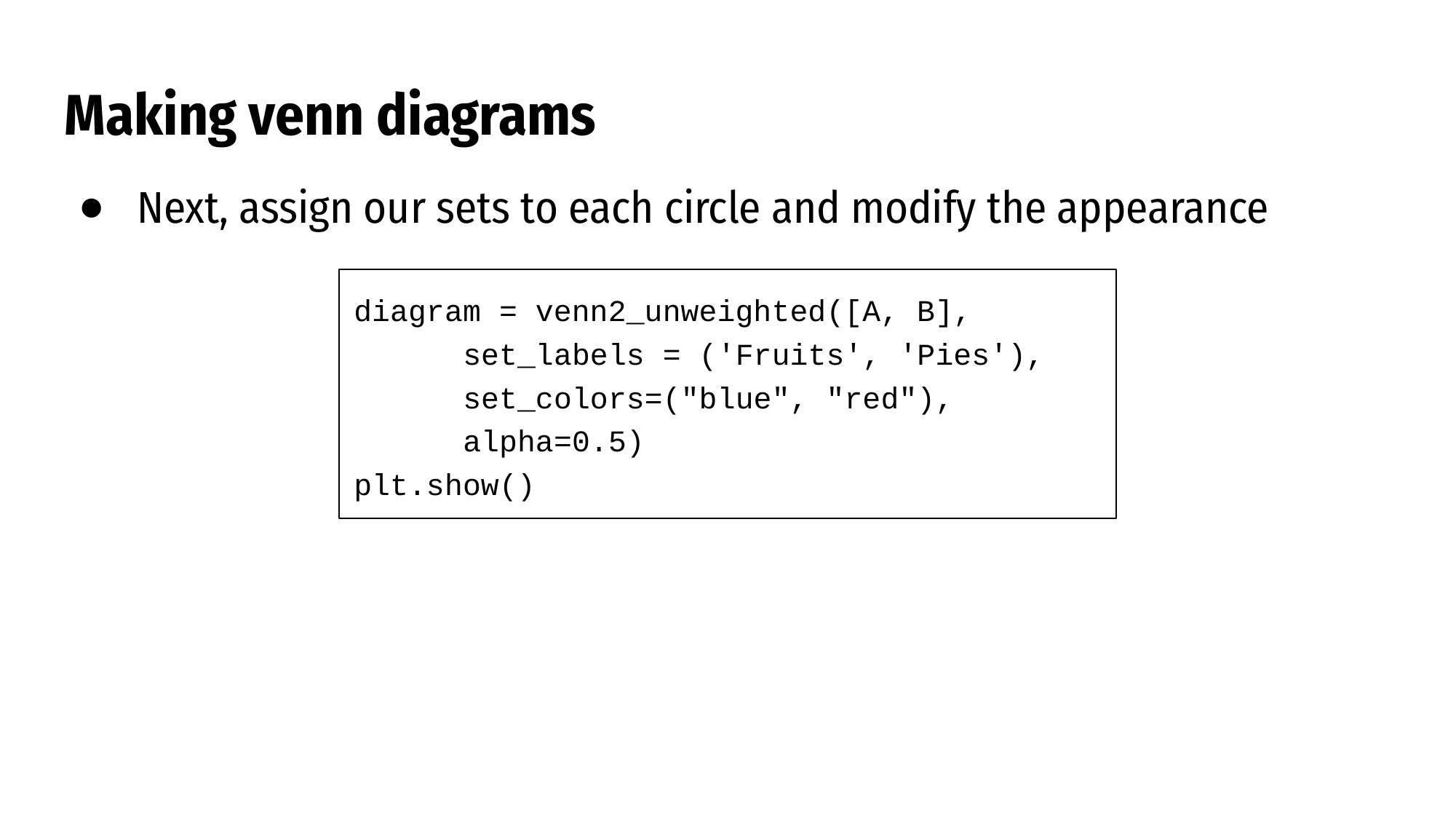

# Making venn diagrams
Next, assign our sets to each circle and modify the appearance

diagram = venn2_unweighted([A, B],
      set_labels = ('Fruits', 'Pies'),
      set_colors=("blue", "red"),
      alpha=0.5)
plt.show()